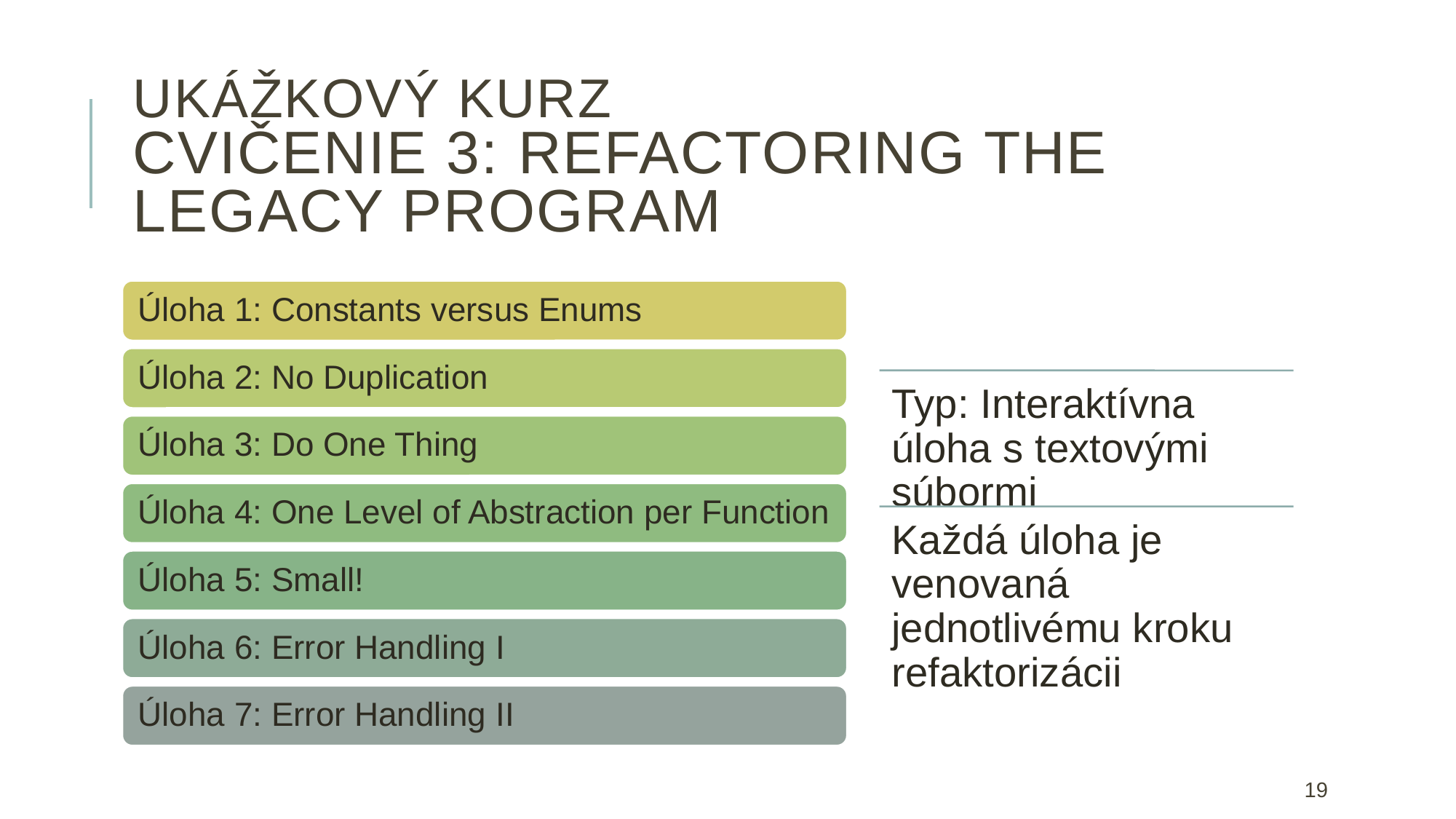

# Ukážkový kurz Cvičenie 3: Refactoring the legacy program
Úloha 1: Constants versus Enums
Úloha 2: No Duplication
Úloha 3: Do One Thing
Úloha 4: One Level of Abstraction per Function
Úloha 5: Small!
Úloha 6: Error Handling I
Úloha 7: Error Handling II
Typ: Interaktívna úloha s textovými súbormi
Každá úloha je venovaná jednotlivému kroku refaktorizácii
19